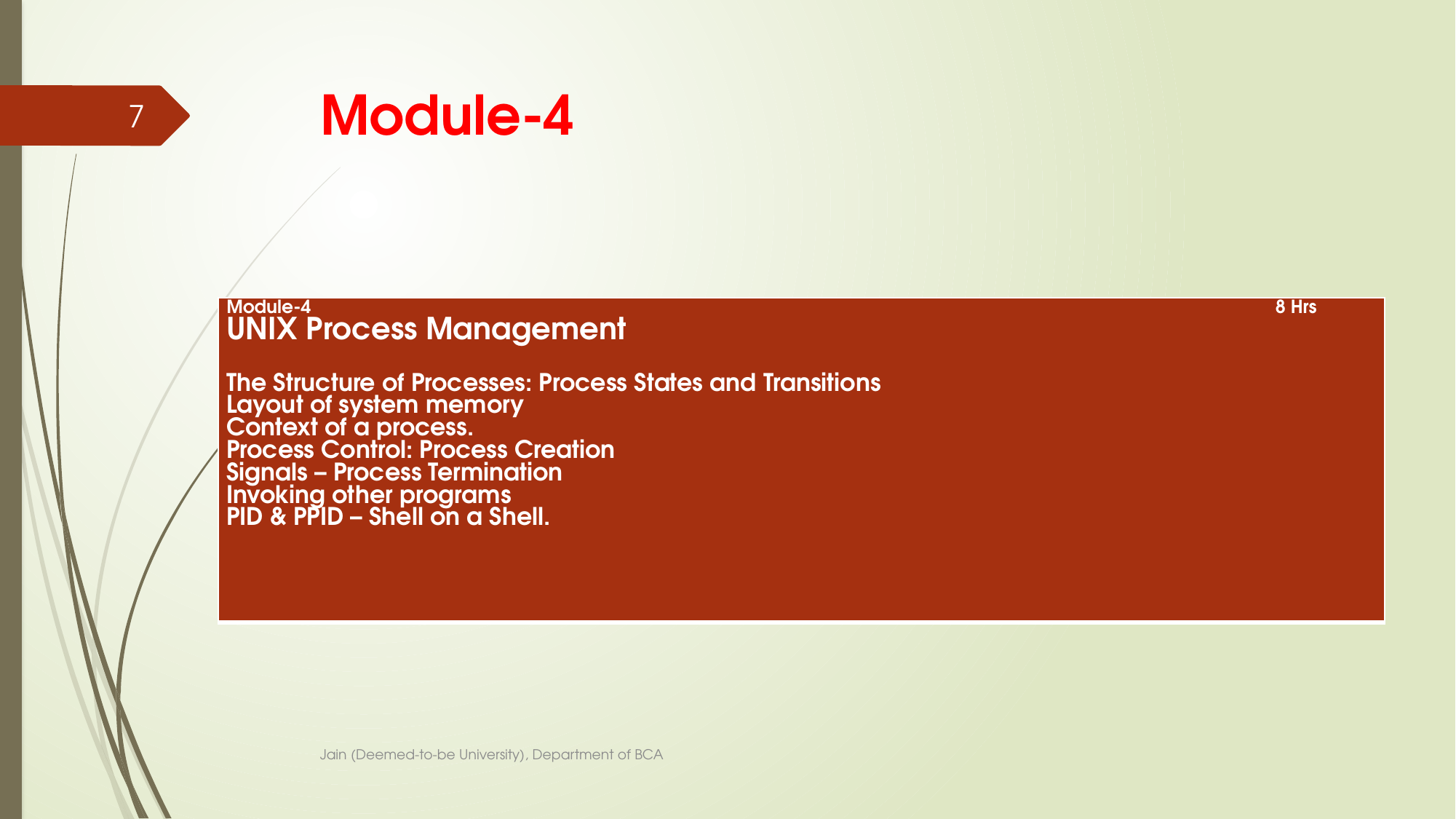

# Module-4
7
| Module-4 8 Hrs UNIX Process Management The Structure of Processes: Process States and Transitions Layout of system memory Context of a process. Process Control: Process Creation Signals – Process Termination Invoking other programs PID & PPID – Shell on a Shell. |
| --- |
Jain (Deemed-to-be University), Department of BCA